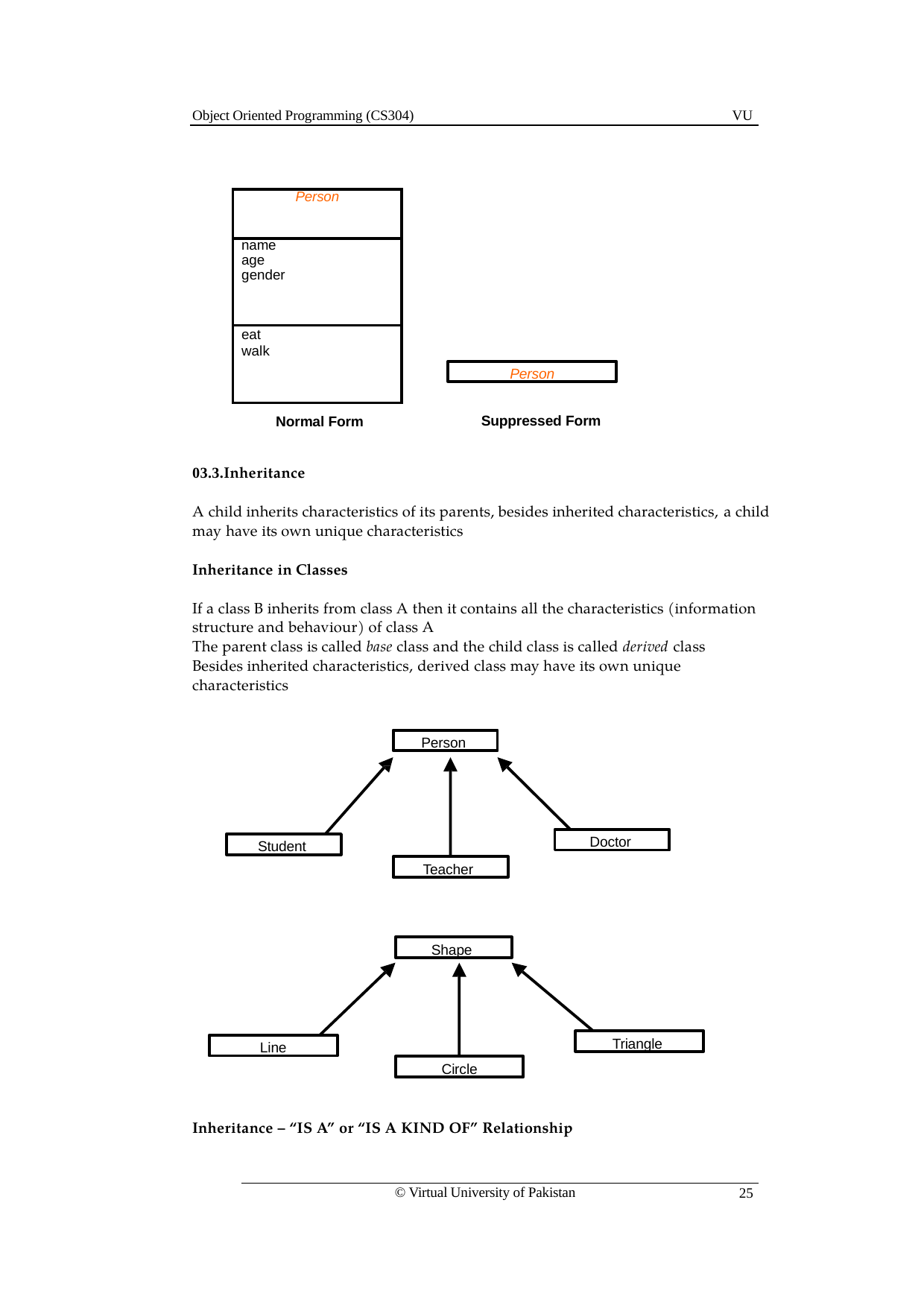

Object Oriented Programming (CS304)
VU

| Person |
| --- |
| name age gender |
| eat walk |
Person
Suppressed Form
Normal Form
03.3.Inheritance

A child inherits characteristics of its parents, besides inherited characteristics, a child  may have its own unique characteristics

Inheritance in Classes

If a class B inherits from class A then it contains all the characteristics (information  structure and behaviour) of class A
The parent class is called base class and the child class is called derived class
Besides inherited characteristics, derived class may have its own unique  characteristics
Person

Doctor
Student
Teacher
Shape

Triangle
Line
Circle
Inheritance – “IS A” or “IS A KIND OF” Relationship
© Virtual University of Pakistan

25